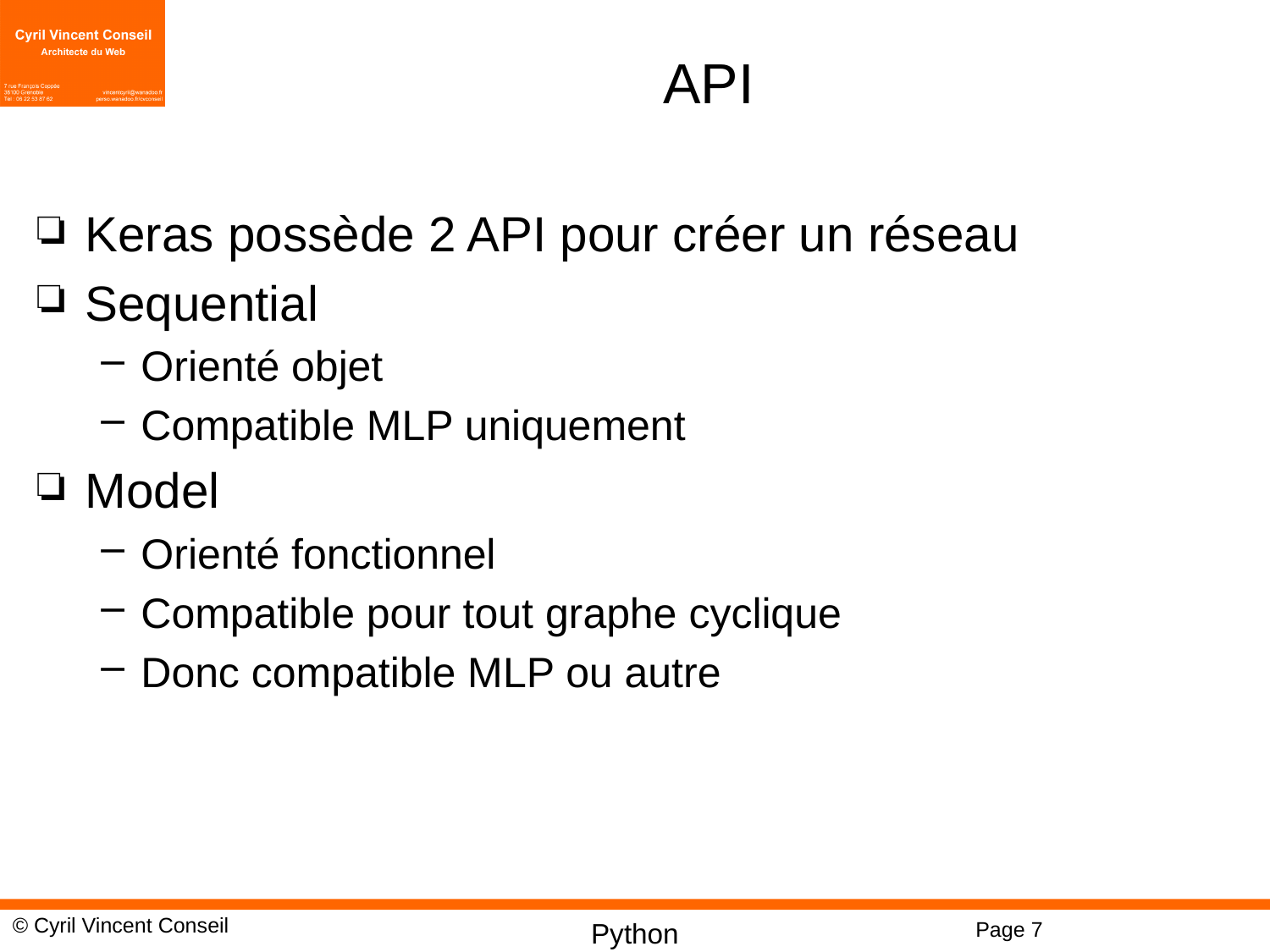

# API
Keras possède 2 API pour créer un réseau
Sequential
Orienté objet
Compatible MLP uniquement
Model
Orienté fonctionnel
Compatible pour tout graphe cyclique
Donc compatible MLP ou autre